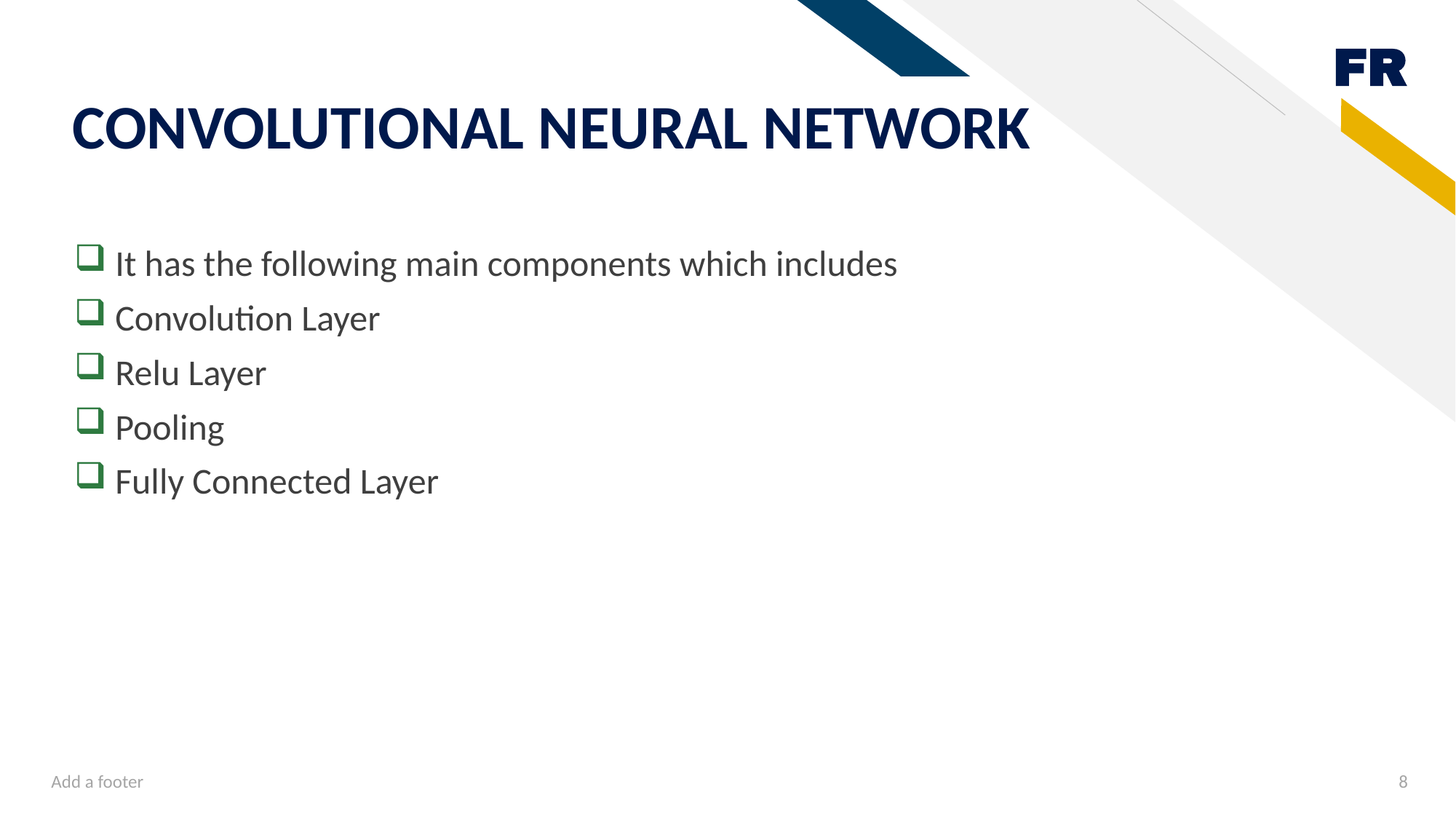

# CONVOLUTIONAL NEURAL NETWORK
It has the following main components which includes
Convolution Layer
Relu Layer
Pooling
Fully Connected Layer
Add a footer
8